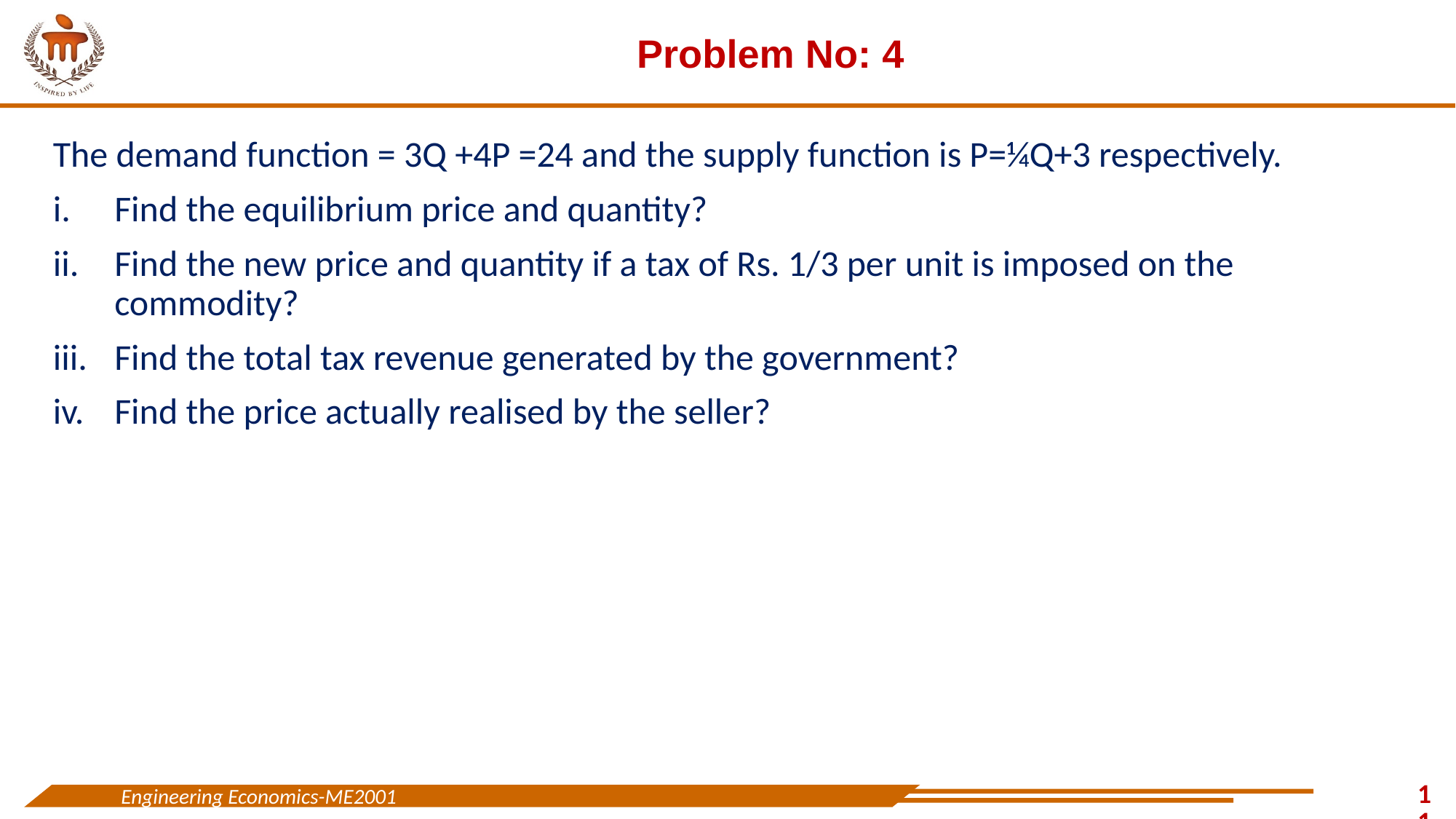

# Problem No: 4
The demand function = 3Q +4P =24 and the supply function is P=¼Q+3 respectively.
Find the equilibrium price and quantity?
Find the new price and quantity if a tax of Rs. 1/3 per unit is imposed on the commodity?
Find the total tax revenue generated by the government?
Find the price actually realised by the seller?
11